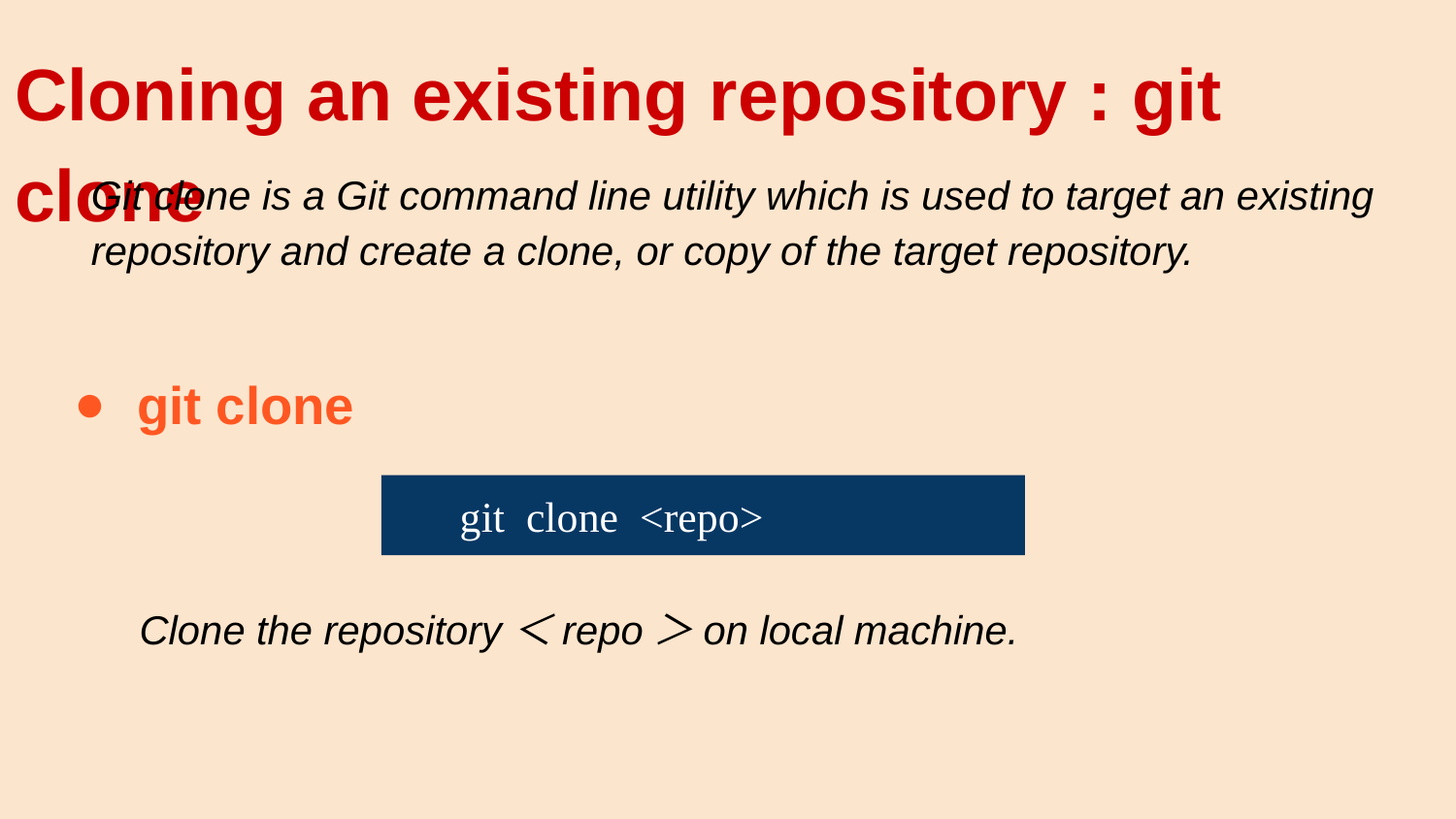

# Cloning an existing repository : git clone
Git clone is a Git command line utility which is used to target an existing repository and create a clone, or copy of the target repository.
git clone
      git  clone  <repo>
Clone the repository＜repo＞on local machine.